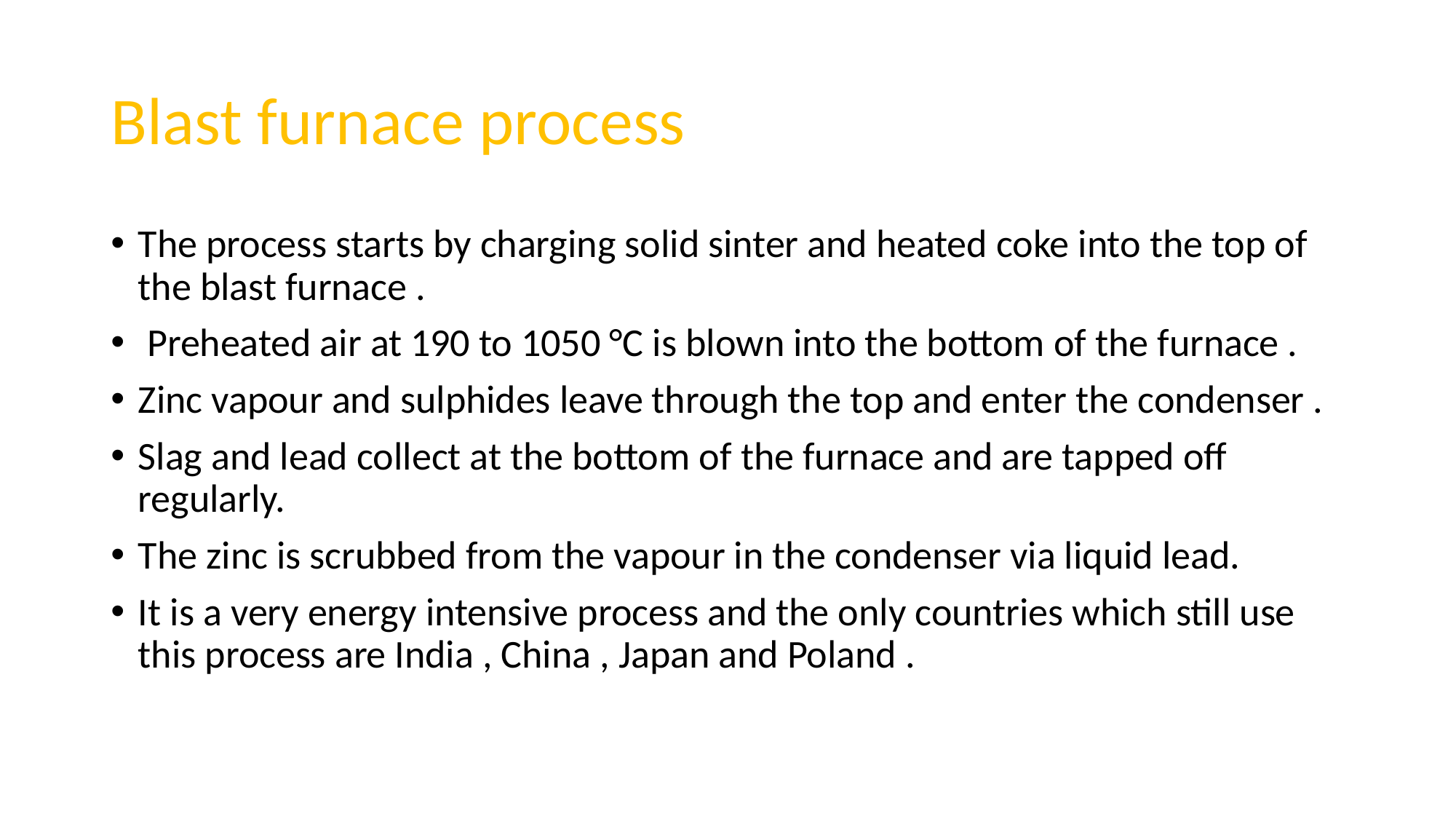

# Blast furnace process
The process starts by charging solid sinter and heated coke into the top of the blast furnace .
 Preheated air at 190 to 1050 °C is blown into the bottom of the furnace .
Zinc vapour and sulphides leave through the top and enter the condenser .
Slag and lead collect at the bottom of the furnace and are tapped off regularly.
The zinc is scrubbed from the vapour in the condenser via liquid lead.
It is a very energy intensive process and the only countries which still use this process are India , China , Japan and Poland .